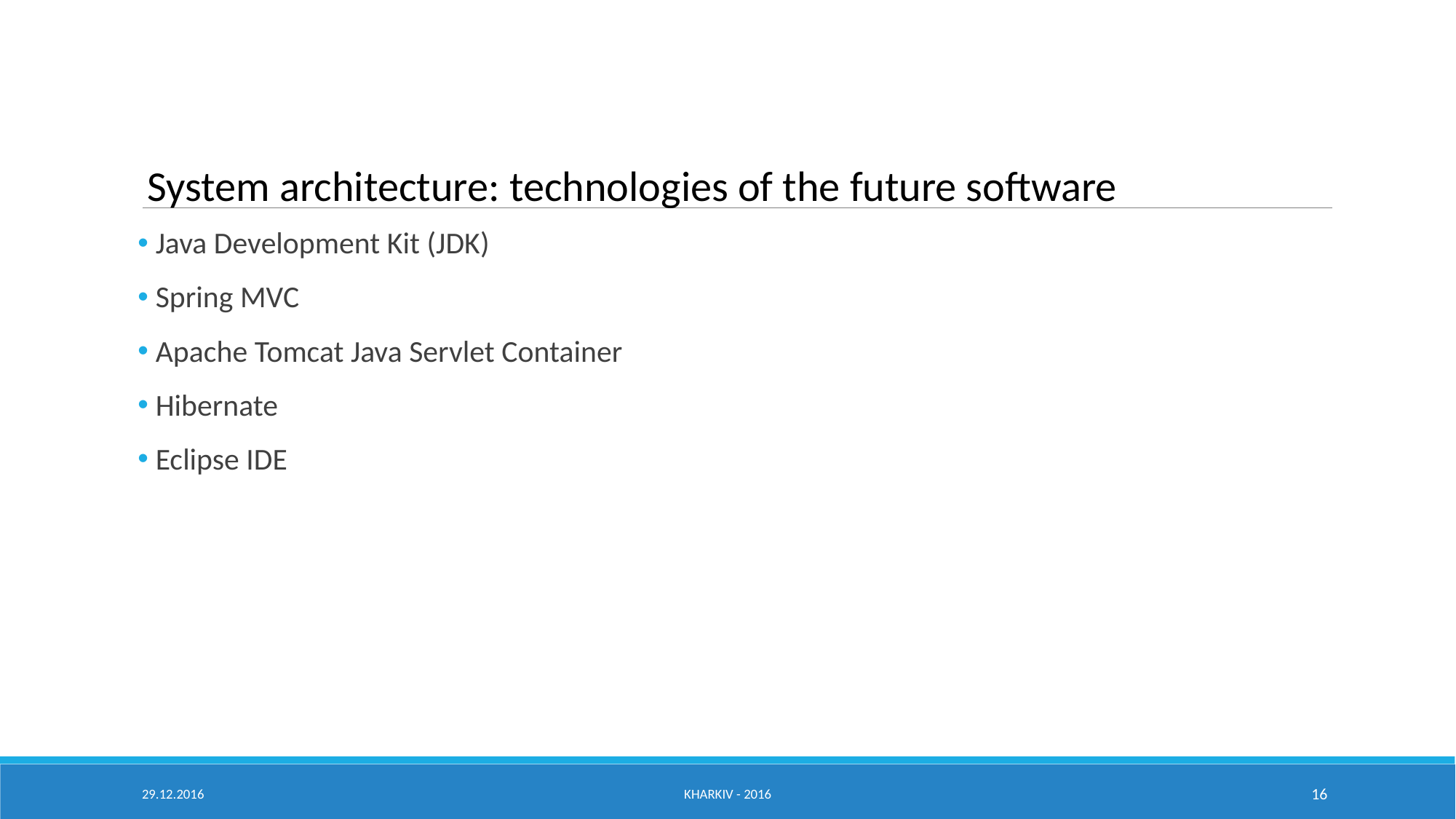

System architecture: technologies of the future software
 Java Development Kit (JDK)
 Spring MVC
 Apache Tomcat Java Servlet Container
 Hibernate
 Eclipse IDE

29.12.2016
Kharkiv - 2016
16